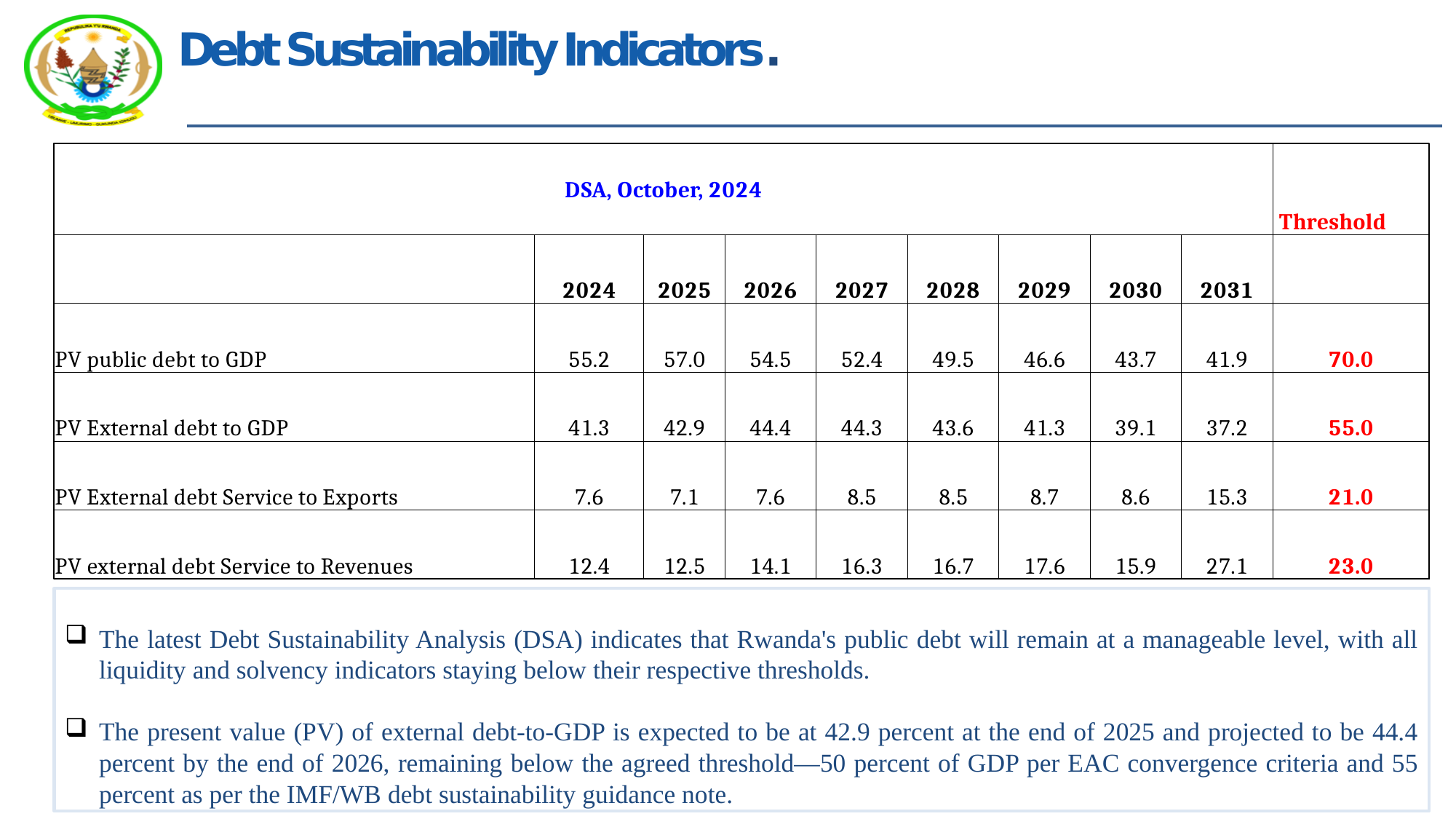

# Debt Sustainability Indicators.
| DSA, October, 2024 |  |  |  |  |  |  |  |  | Threshold |
| --- | --- | --- | --- | --- | --- | --- | --- | --- | --- |
|  | 2024 | 2025 | 2026 | 2027 | 2028 | 2029 | 2030 | 2031 |  |
| PV public debt to GDP | 55.2 | 57.0 | 54.5 | 52.4 | 49.5 | 46.6 | 43.7 | 41.9 | 70.0 |
| PV External debt to GDP | 41.3 | 42.9 | 44.4 | 44.3 | 43.6 | 41.3 | 39.1 | 37.2 | 55.0 |
| PV External debt Service to Exports | 7.6 | 7.1 | 7.6 | 8.5 | 8.5 | 8.7 | 8.6 | 15.3 | 21.0 |
| PV external debt Service to Revenues | 12.4 | 12.5 | 14.1 | 16.3 | 16.7 | 17.6 | 15.9 | 27.1 | 23.0 |

The latest Debt Sustainability Analysis (DSA) indicates that Rwanda's public debt will remain at a manageable level, with all liquidity and solvency indicators staying below their respective thresholds.

The present value (PV) of external debt-to-GDP is expected to be at 42.9 percent at the end of 2025 and projected to be 44.4 percent by the end of 2026, remaining below the agreed threshold—50 percent of GDP per EAC convergence criteria and 55 percent as per the IMF/WB debt sustainability guidance note.